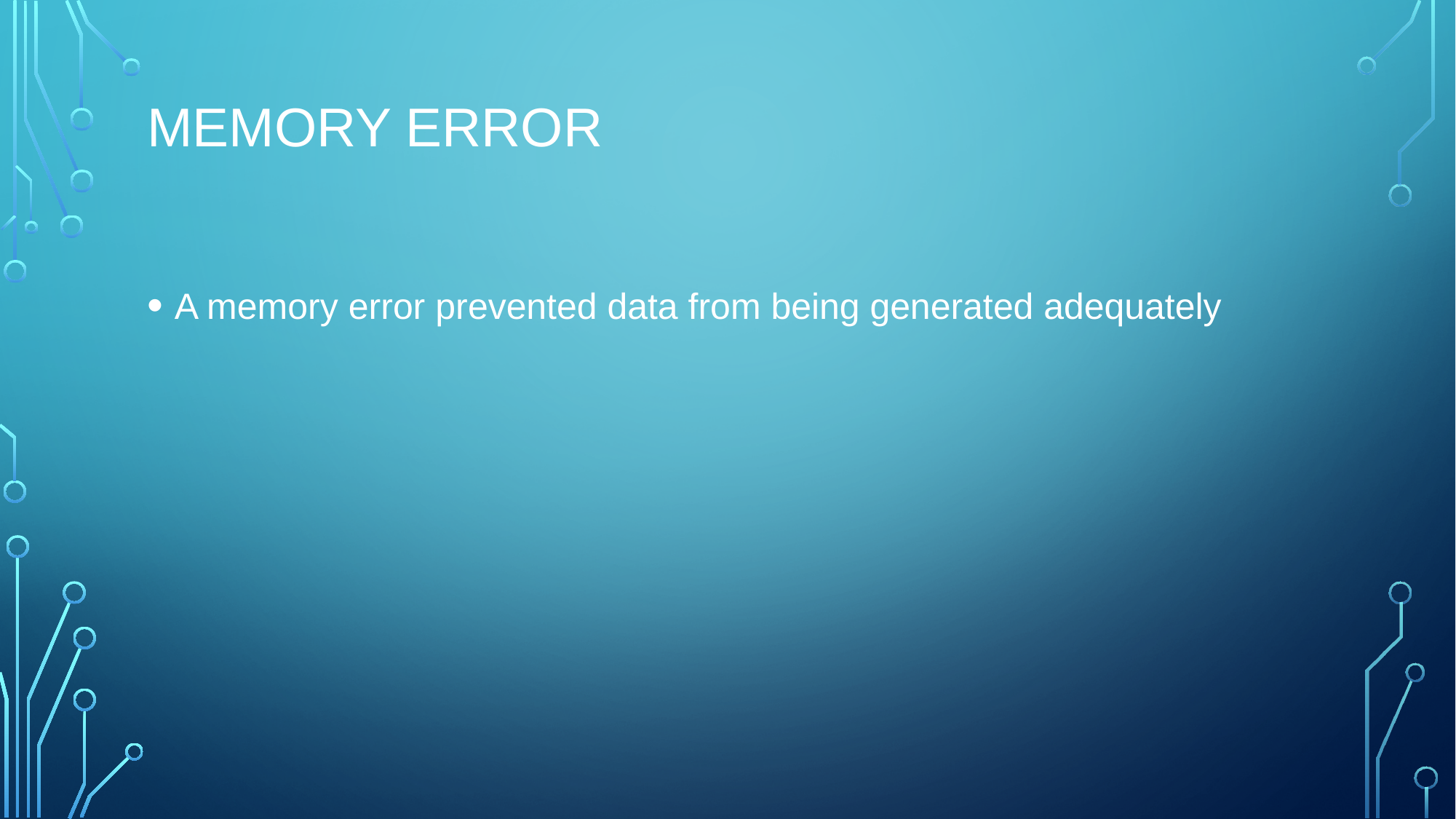

# Memory error
A memory error prevented data from being generated adequately